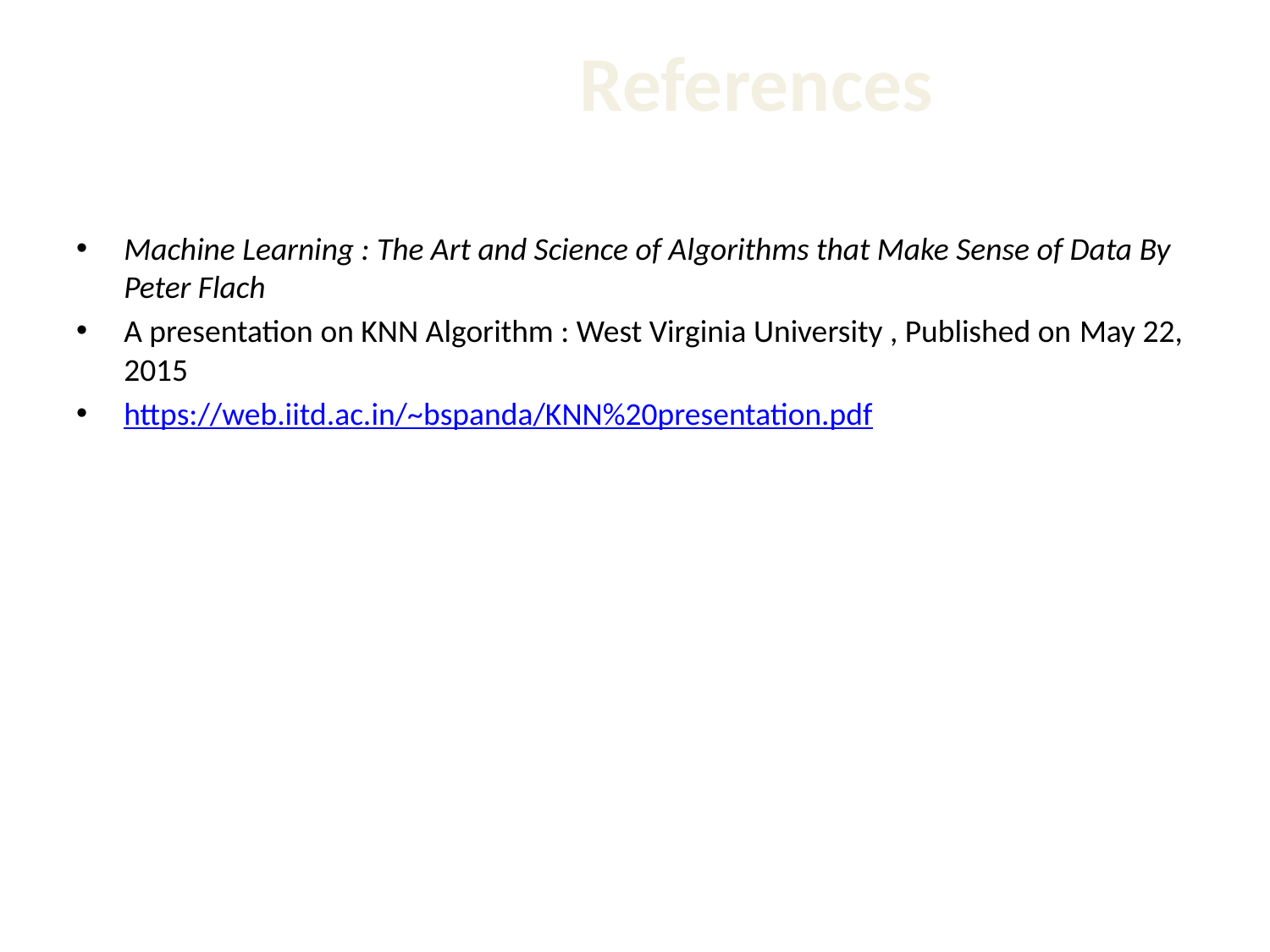

# References
Machine Learning : The Art and Science of Algorithms that Make Sense of Data By Peter Flach
A presentation on KNN Algorithm : West Virginia University , Published on May 22, 2015
https://web.iitd.ac.in/~bspanda/KNN%20presentation.pdf